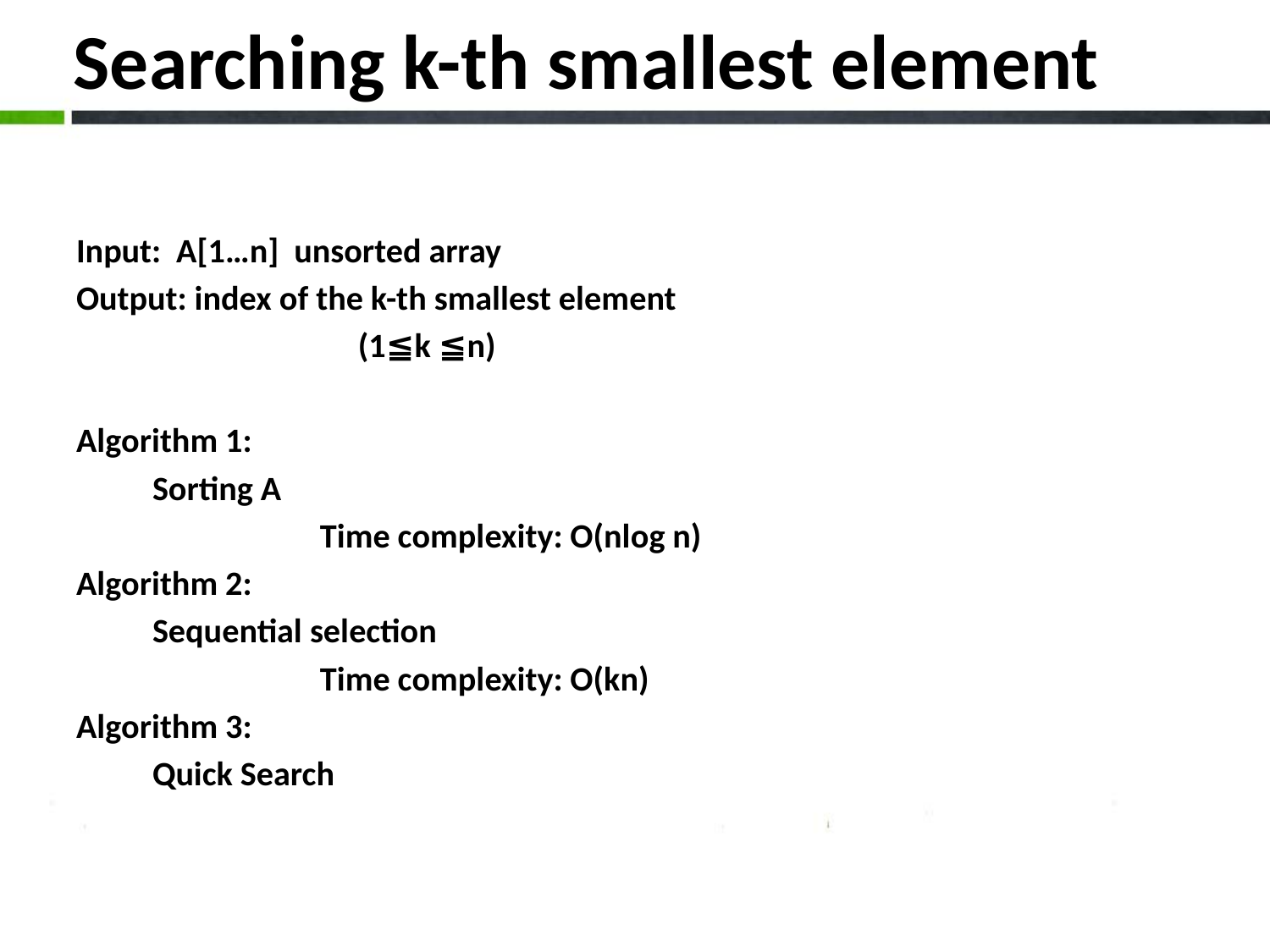

# Searching k-th smallest element
Input:  A[1…n]  unsorted array
Output: index of the k-th smallest element
                                     (1≦k ≦n)

Algorithm 1:
          Sorting A
                                Time complexity: O(nlog n)
Algorithm 2:
          Sequential selection
                                Time complexity: O(kn)
Algorithm 3:
          Quick Search